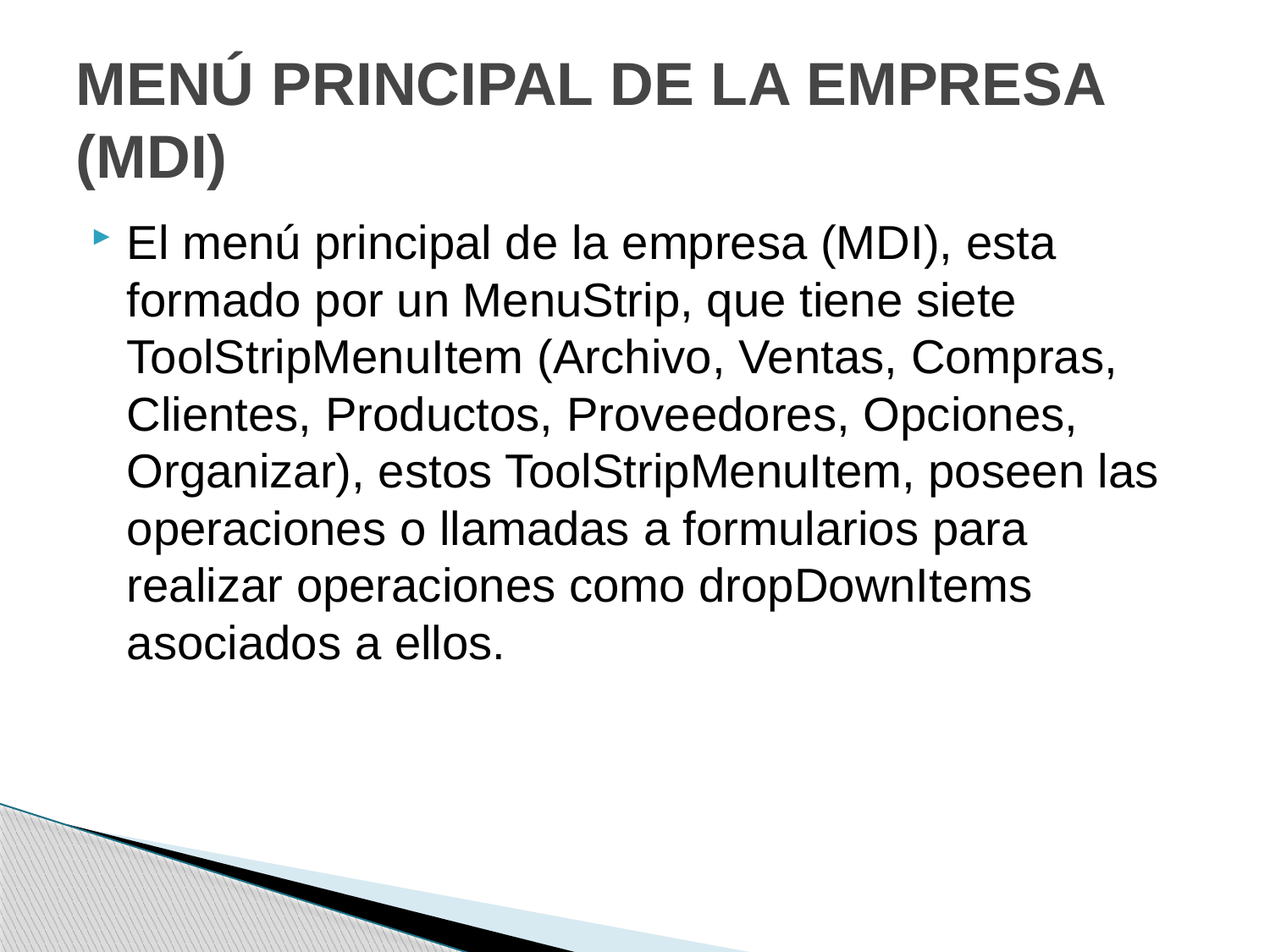

# MENÚ PRINCIPAL DE LA EMPRESA (MDI)
El menú principal de la empresa (MDI), esta formado por un MenuStrip, que tiene siete ToolStripMenuItem (Archivo, Ventas, Compras, Clientes, Productos, Proveedores, Opciones, Organizar), estos ToolStripMenuItem, poseen las operaciones o llamadas a formularios para realizar operaciones como dropDownItems asociados a ellos.